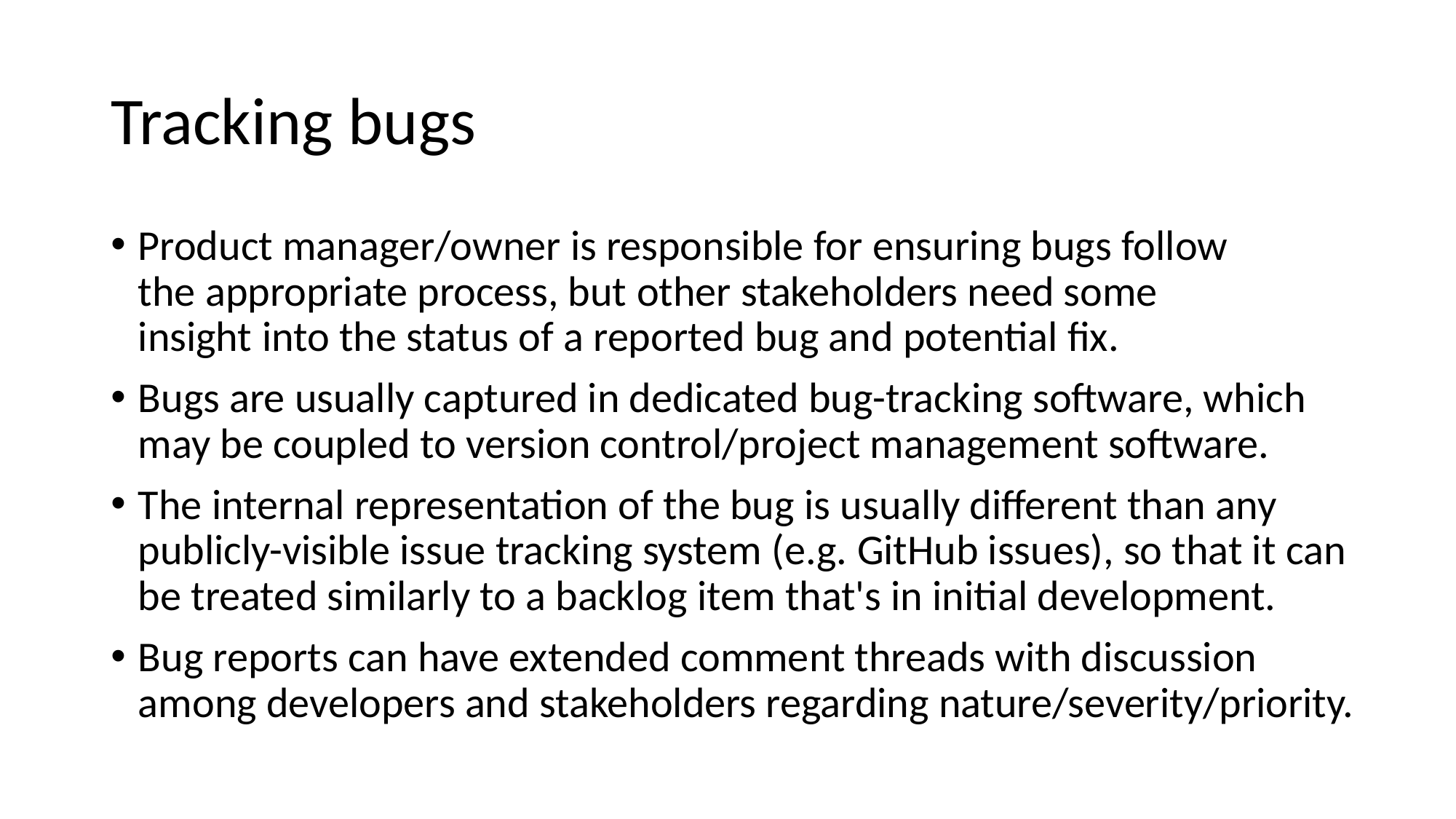

# Tracking bugs
Product manager/owner is responsible for ensuring bugs follow the appropriate process, but other stakeholders need some insight into the status of a reported bug and potential fix.
Bugs are usually captured in dedicated bug-tracking software, which may be coupled to version control/project management software.
The internal representation of the bug is usually different than any publicly-visible issue tracking system (e.g. GitHub issues), so that it can be treated similarly to a backlog item that's in initial development.
Bug reports can have extended comment threads with discussion among developers and stakeholders regarding nature/severity/priority.